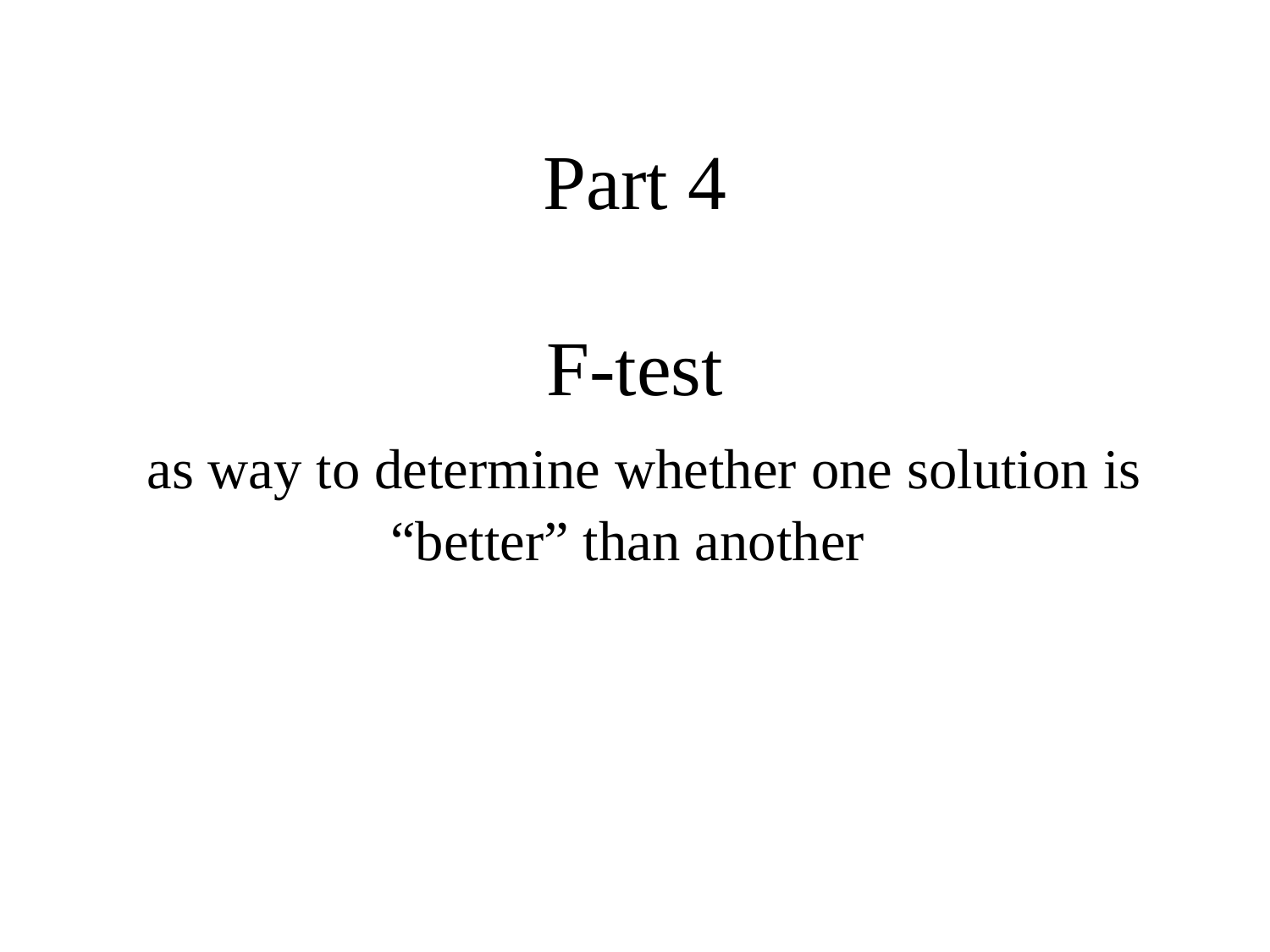

# Part 4 F-test as way to determine whether one solution is “better” than another